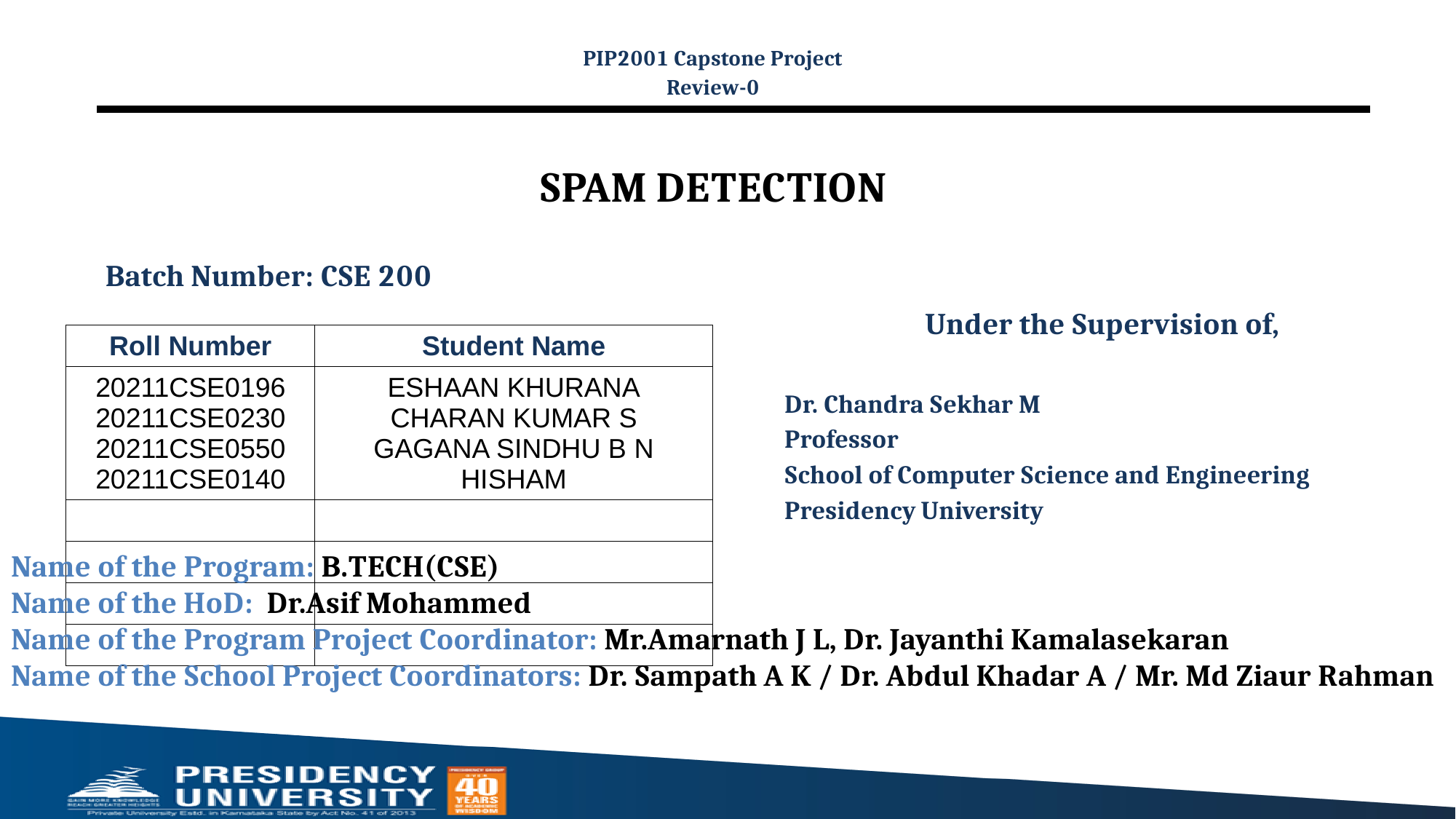

PIP2001 Capstone Project
Review-0
# SPAM DETECTION
Batch Number: CSE 200

Under the Supervision of,

Dr. Chandra Sekhar M
Professor
School of Computer Science and Engineering
Presidency University

| Roll Number | Student Name |
| --- | --- |
| 20211CSE0196 20211CSE0230 20211CSE0550 20211CSE0140 | ESHAAN KHURANA CHARAN KUMAR S GAGANA SINDHU B N HISHAM |
|  |  |
|  |  |
|  |  |
|  |  |
Name of the Program: B.TECH(CSE)
Name of the HoD:  Dr.Asif Mohammed
Name of the Program Project Coordinator: Mr.Amarnath J L, Dr. Jayanthi Kamalasekaran
Name of the School Project Coordinators: Dr. Sampath A K / Dr. Abdul Khadar A / Mr. Md Ziaur Rahman